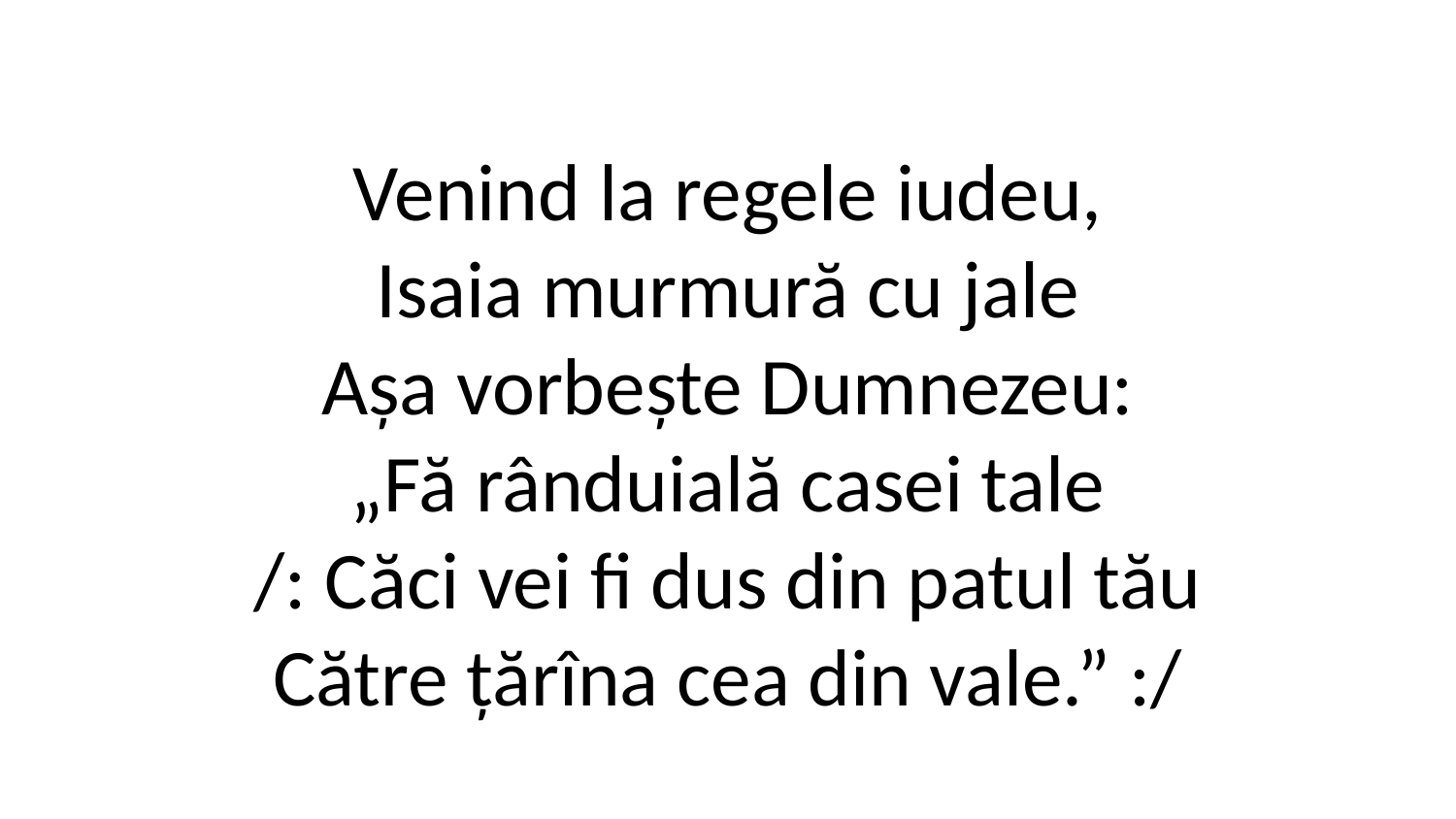

Venind la regele iudeu,
Isaia murmură cu jale
Așa vorbește Dumnezeu:
„Fă rânduială casei tale
/: Căci vei fi dus din patul tău
Către țărîna cea din vale.” :/